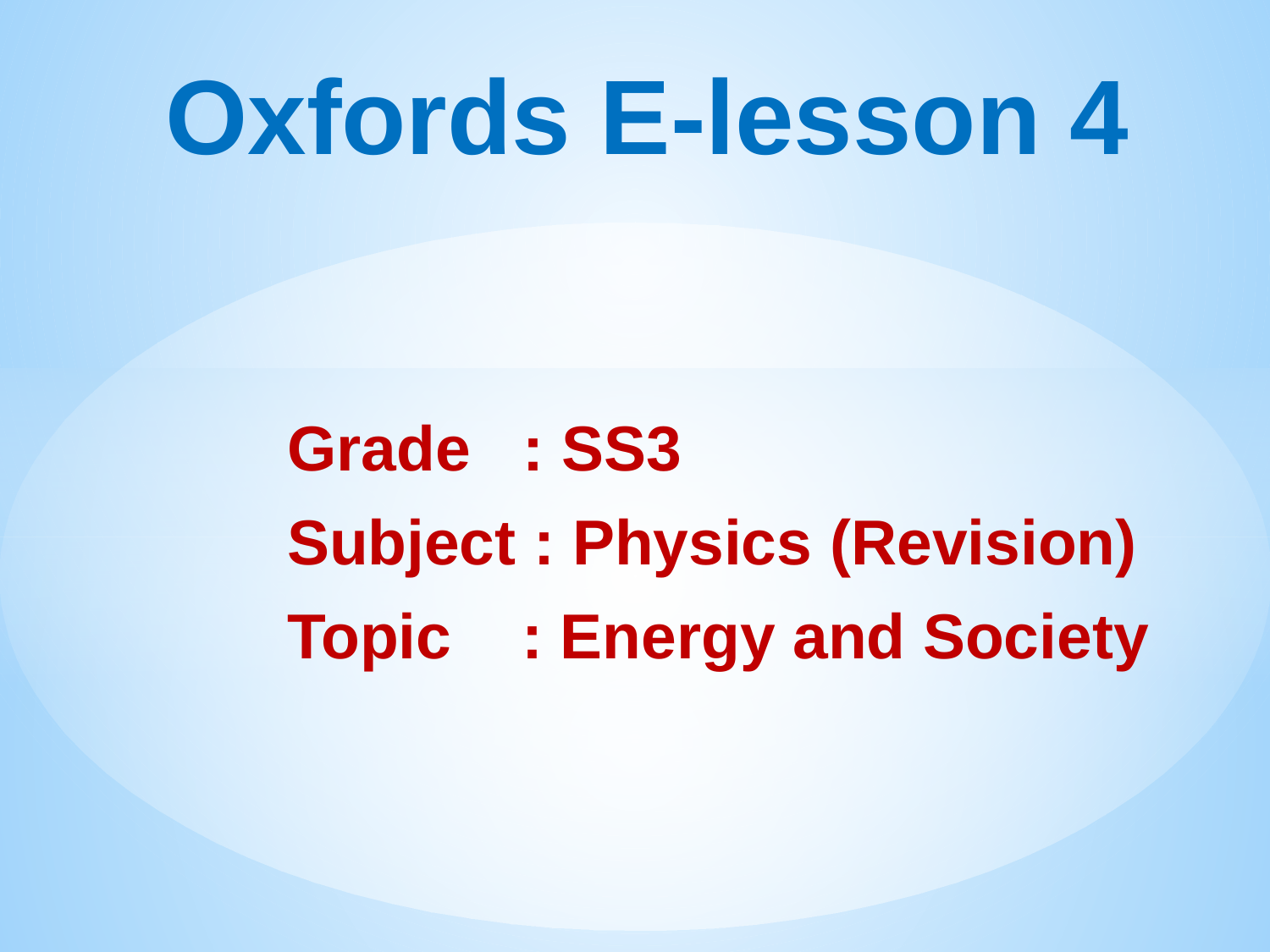

# Oxfords E-lesson 4

         Grade   : SS3
         Subject : Physics (Revision)
         Topic    : Energy and Society